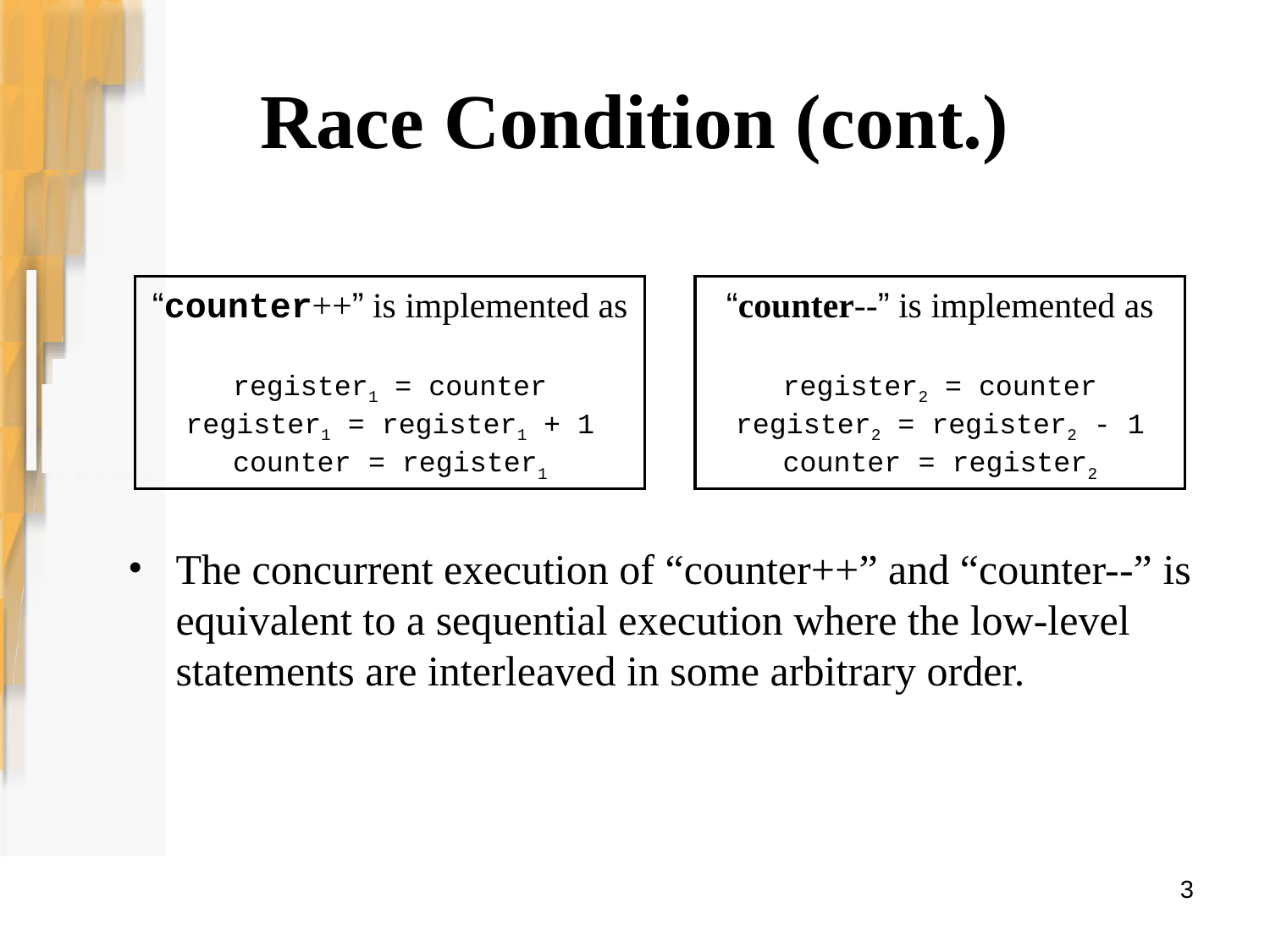

# Race Condition (cont.)
“counter++” is implemented as

register1 = counter
register1 = register1 + 1
counter = register1
“counter--” is implemented as

register2 = counter
register2 = register2 - 1
counter = register2
The concurrent execution of “counter++” and “counter--” is equivalent to a sequential execution where the low-level statements are interleaved in some arbitrary order.
3